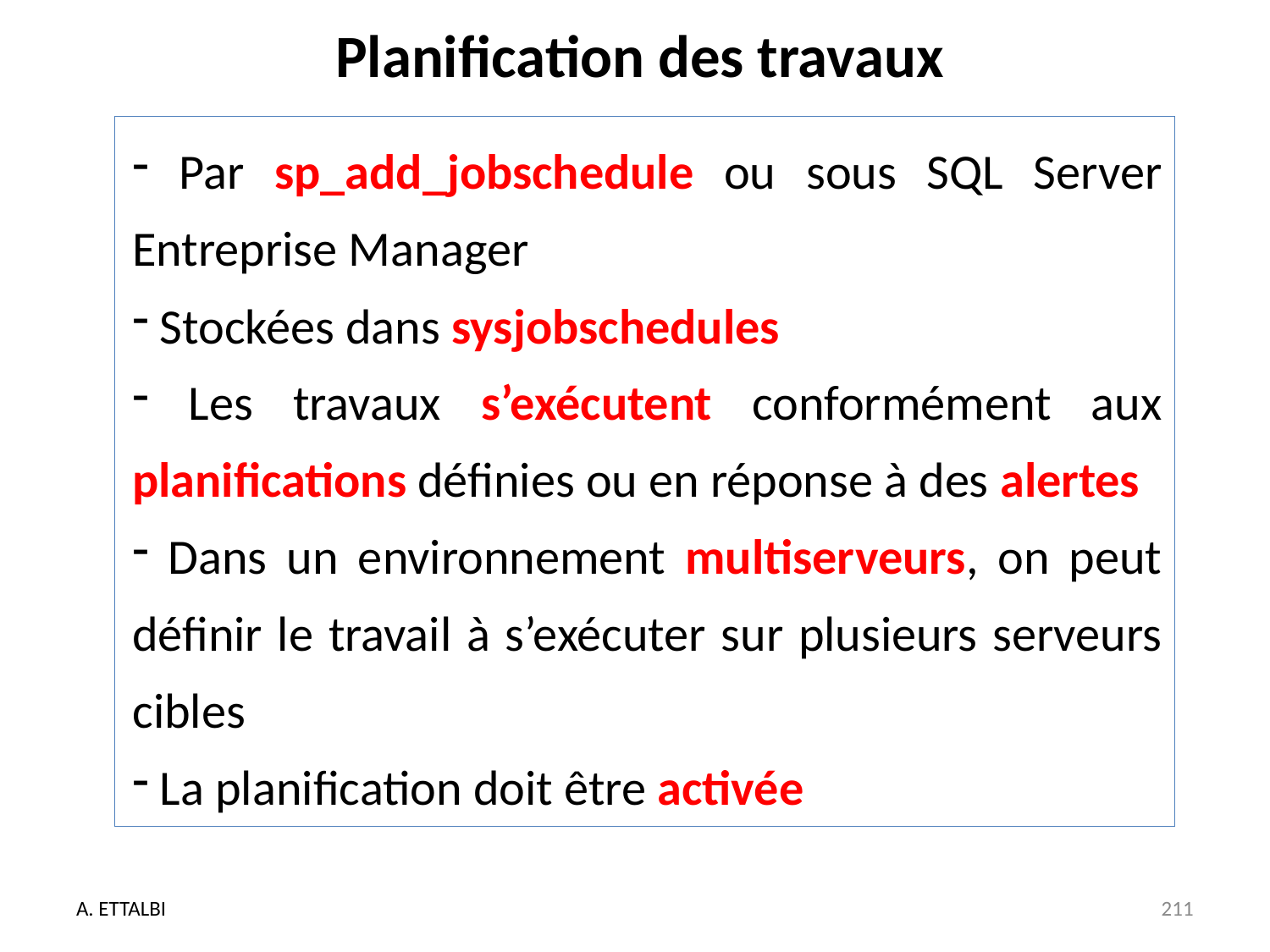

# Planification des travaux
 Par sp_add_jobschedule ou sous SQL Server Entreprise Manager
 Stockées dans sysjobschedules
 Les travaux s’exécutent conformément aux planifications définies ou en réponse à des alertes
 Dans un environnement multiserveurs, on peut définir le travail à s’exécuter sur plusieurs serveurs cibles
 La planification doit être activée
A. ETTALBI
211